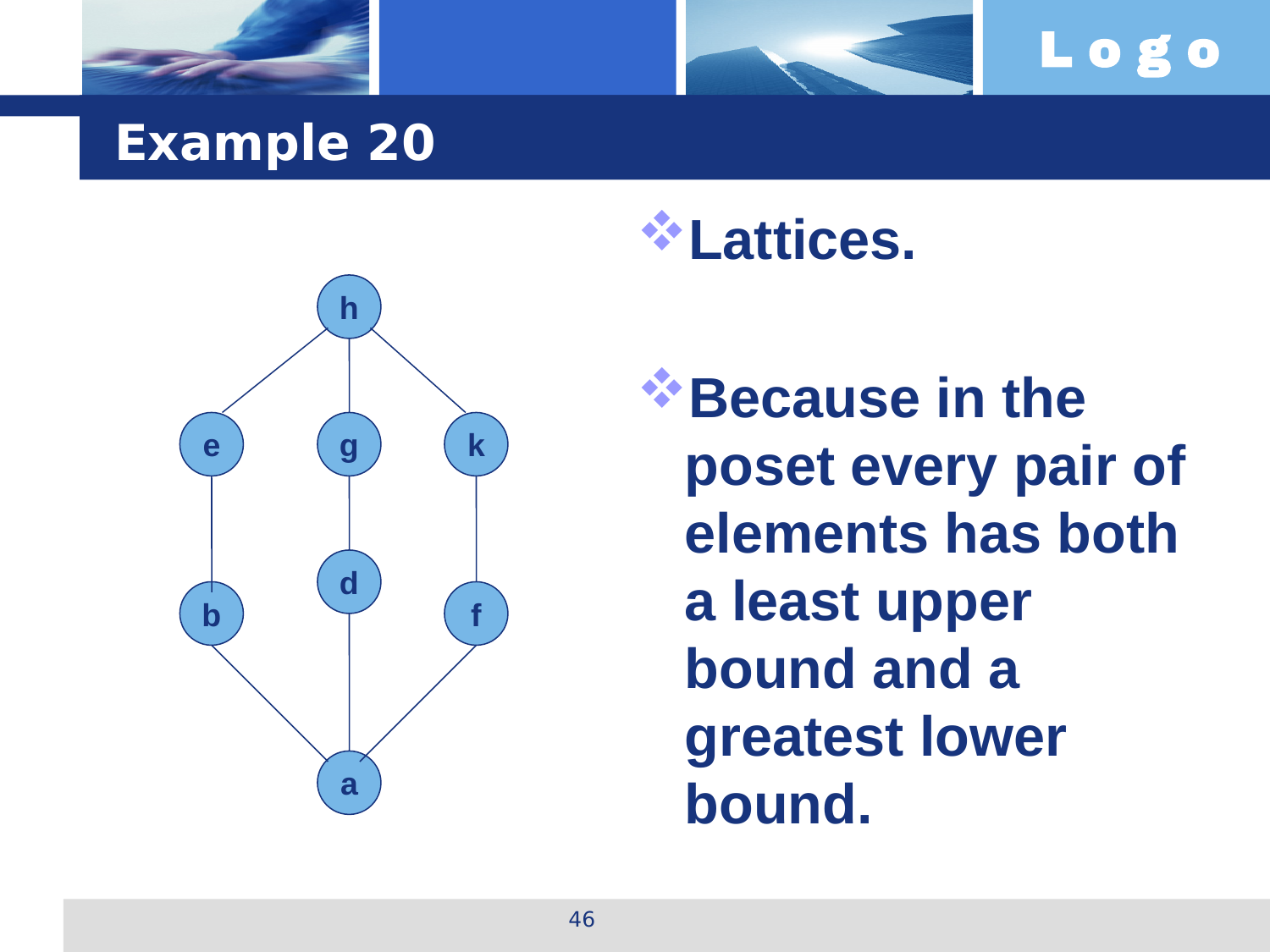

# Example 20
Lattices.

Because in the poset every pair of elements has both a least upper bound and a greatest lower bound.
h

e
g
k

d
b
f

a
46